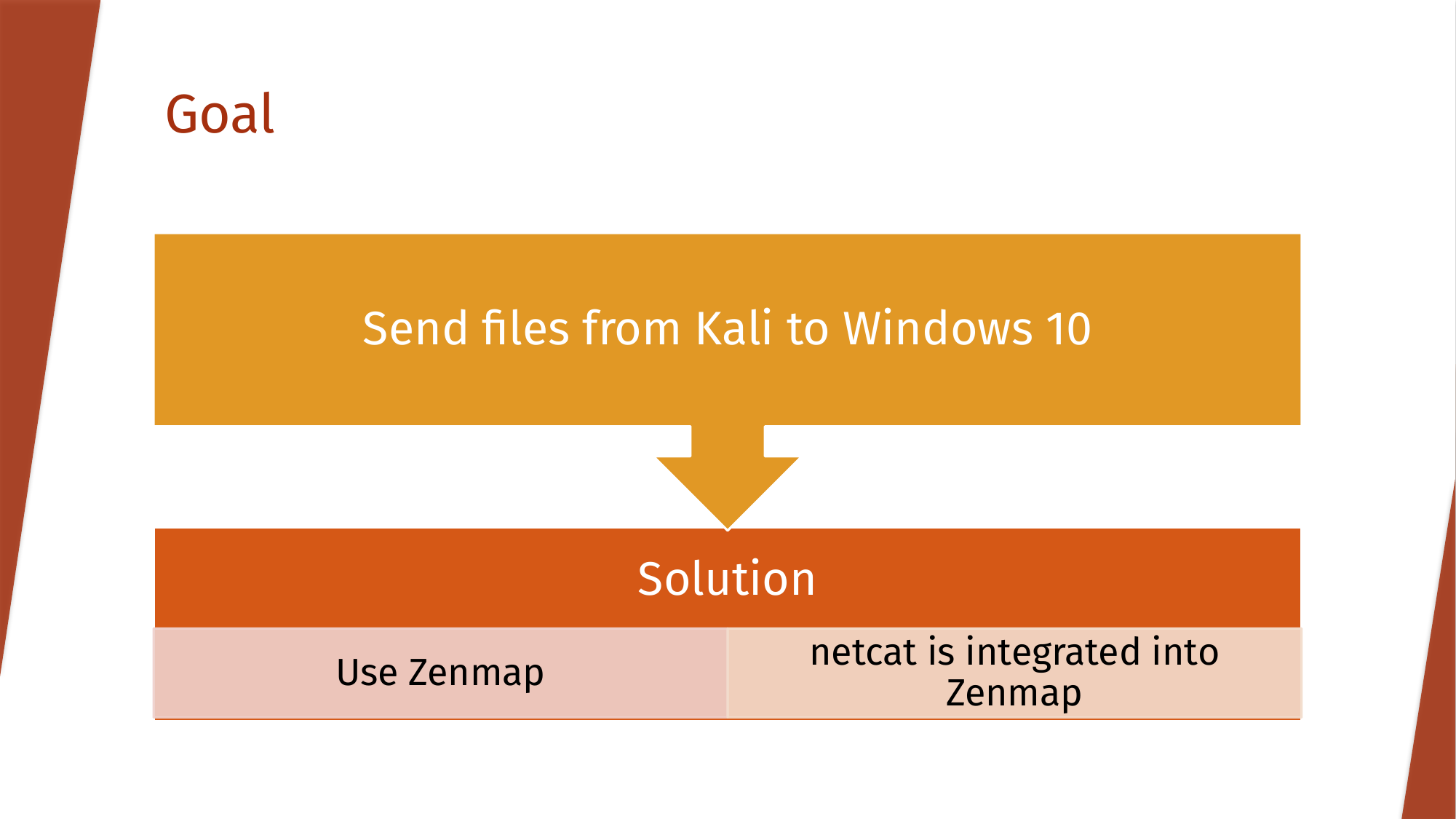

# Goal
Solution
Use Zenmap
netcat is integrated into Zenmap
Send files from Kali to Windows 10